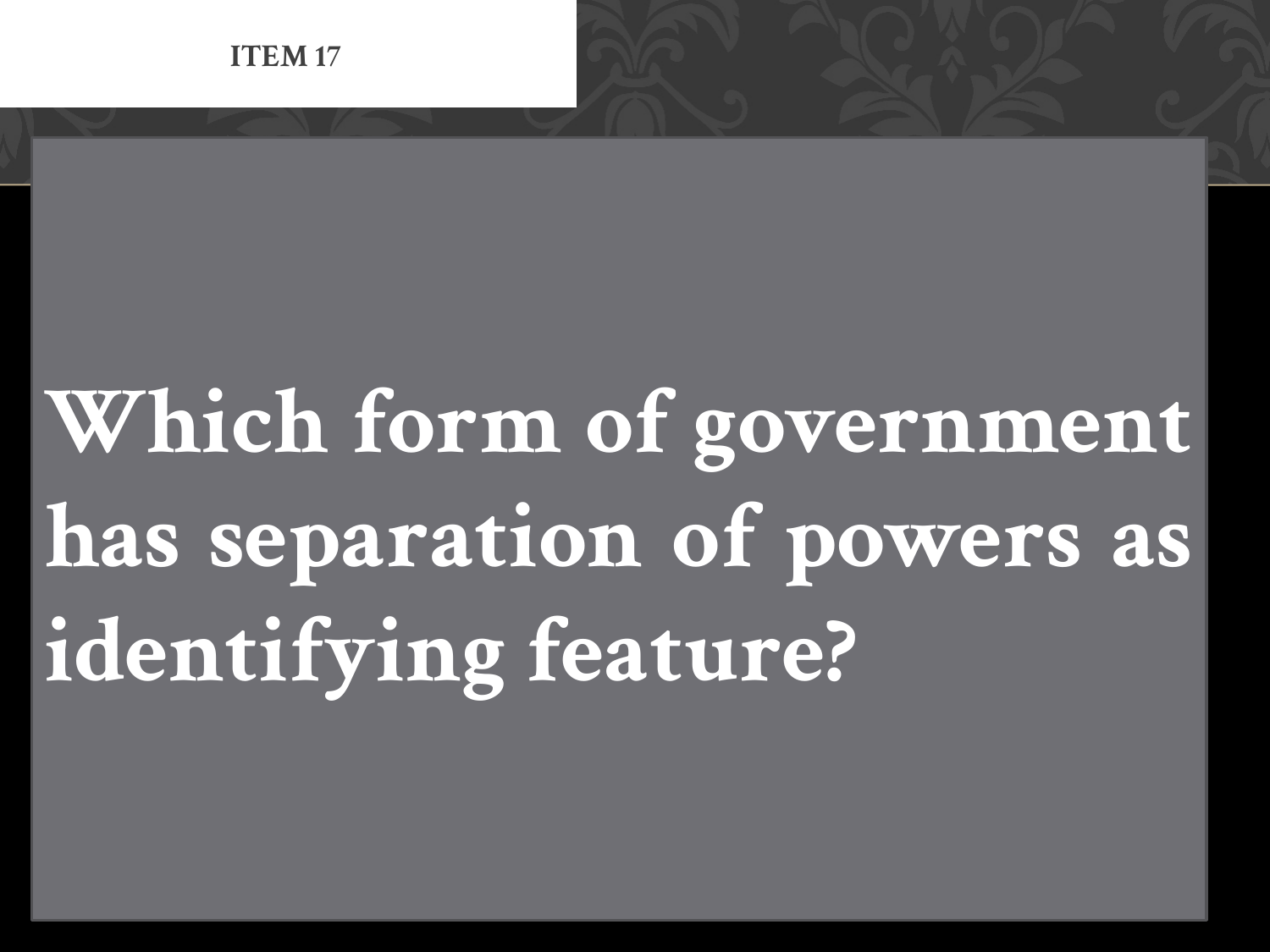

# Item 17
Which form of government has separation of powers as identifying feature?